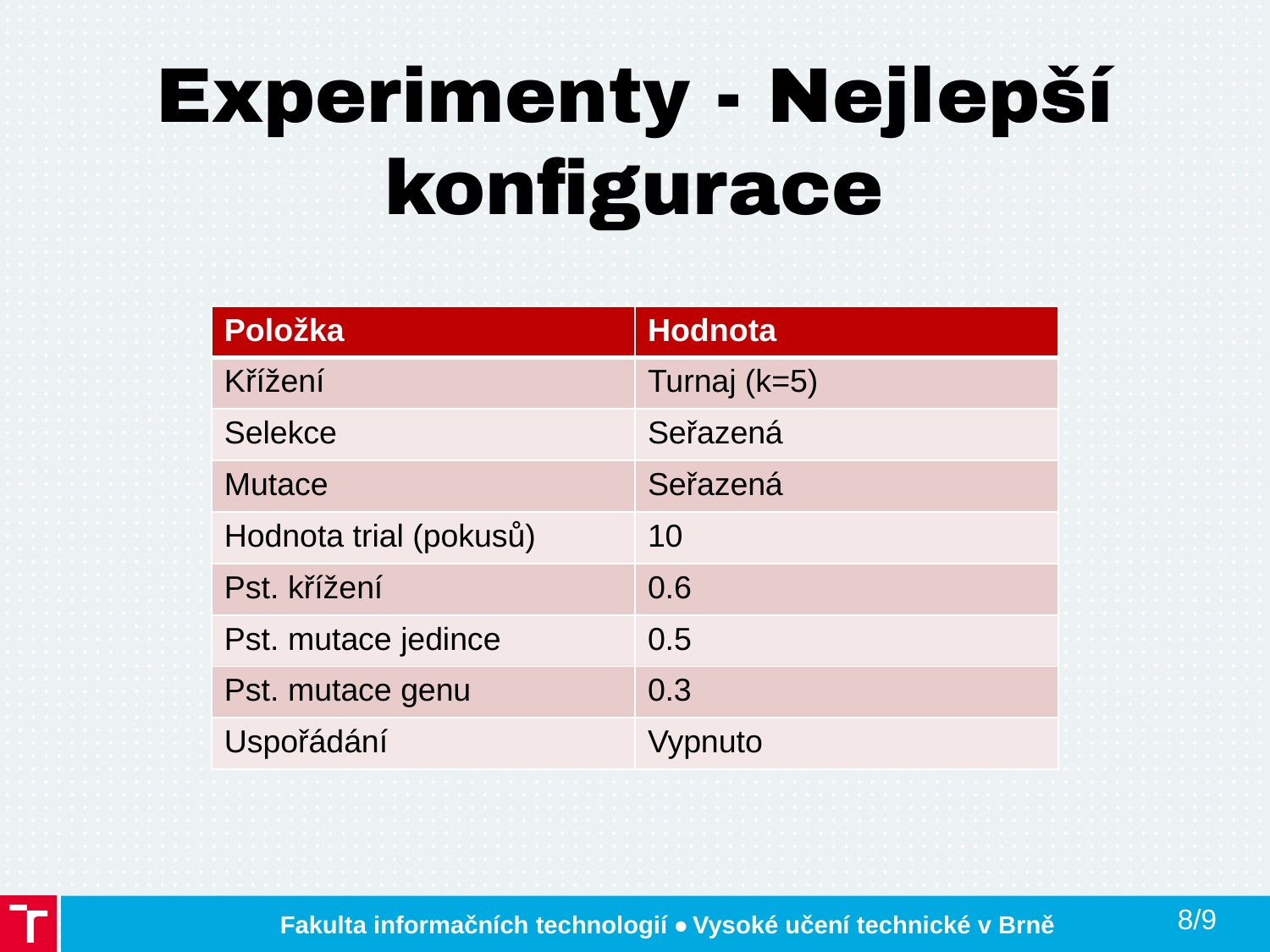

# Experimenty - Nejlepší konfigurace
| Položka | Hodnota |
| --- | --- |
| Křížení | Turnaj (k=5) |
| Selekce | Seřazená |
| Mutace | Seřazená |
| Hodnota trial (pokusů) | 10 |
| Pst. křížení | 0.6 |
| Pst. mutace jedince | 0.5 |
| Pst. mutace genu | 0.3 |
| Uspořádání | Vypnuto |
8/9